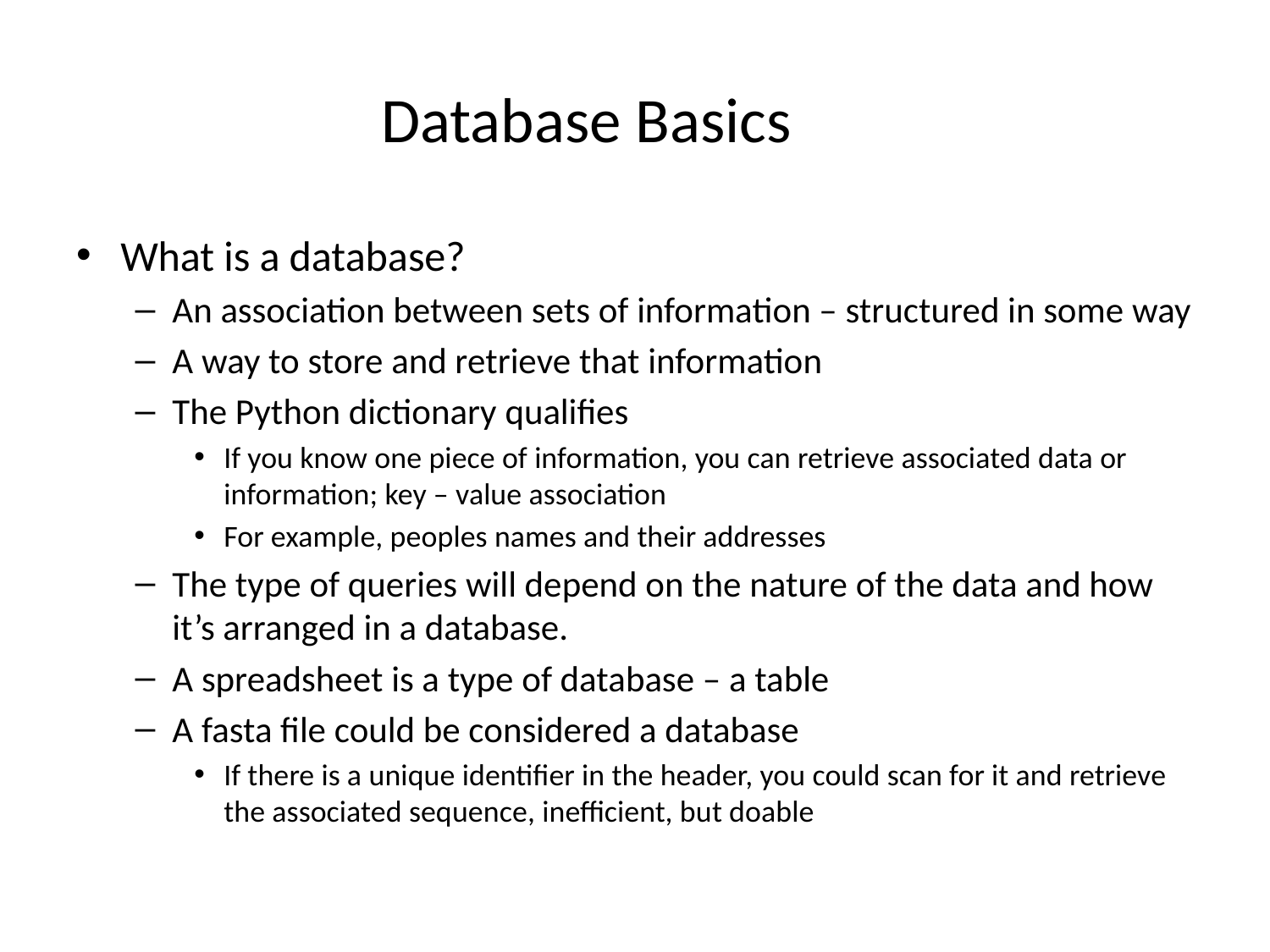

# Database Basics
What is a database?
An association between sets of information – structured in some way
A way to store and retrieve that information
The Python dictionary qualifies
If you know one piece of information, you can retrieve associated data or information; key – value association
For example, peoples names and their addresses
The type of queries will depend on the nature of the data and how it’s arranged in a database.
A spreadsheet is a type of database – a table
A fasta file could be considered a database
If there is a unique identifier in the header, you could scan for it and retrieve the associated sequence, inefficient, but doable